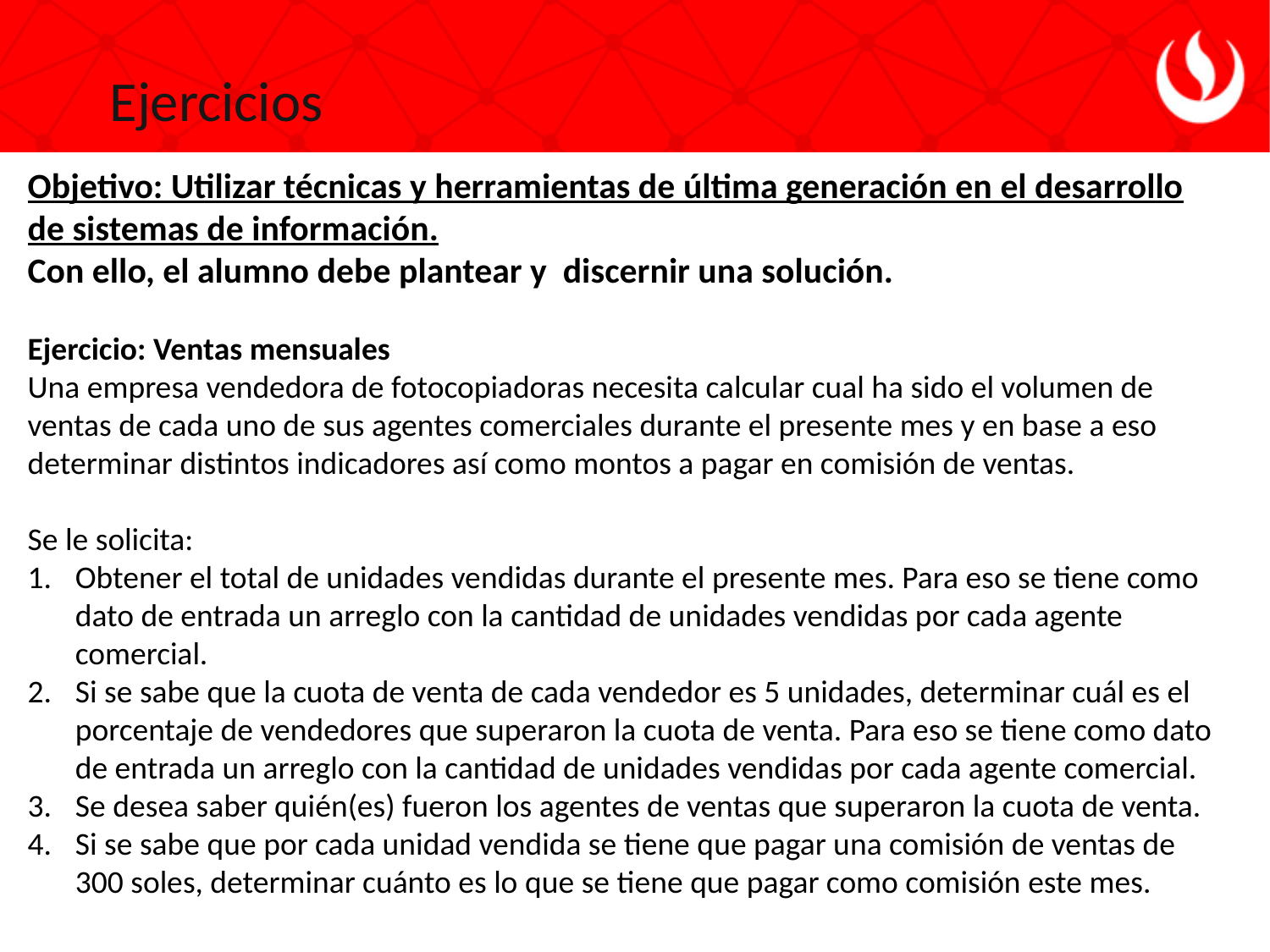

Ejercicios
Objetivo: Utilizar técnicas y herramientas de última generación en el desarrollo de sistemas de información.
Con ello, el alumno debe plantear y  discernir una solución.

Ejercicio: Ventas mensuales
Una empresa vendedora de fotocopiadoras necesita calcular cual ha sido el volumen de ventas de cada uno de sus agentes comerciales durante el presente mes y en base a eso determinar distintos indicadores así como montos a pagar en comisión de ventas.

Se le solicita:
Obtener el total de unidades vendidas durante el presente mes. Para eso se tiene como dato de entrada un arreglo con la cantidad de unidades vendidas por cada agente comercial.
Si se sabe que la cuota de venta de cada vendedor es 5 unidades, determinar cuál es el porcentaje de vendedores que superaron la cuota de venta. Para eso se tiene como dato de entrada un arreglo con la cantidad de unidades vendidas por cada agente comercial.
Se desea saber quién(es) fueron los agentes de ventas que superaron la cuota de venta.
Si se sabe que por cada unidad vendida se tiene que pagar una comisión de ventas de 300 soles, determinar cuánto es lo que se tiene que pagar como comisión este mes.